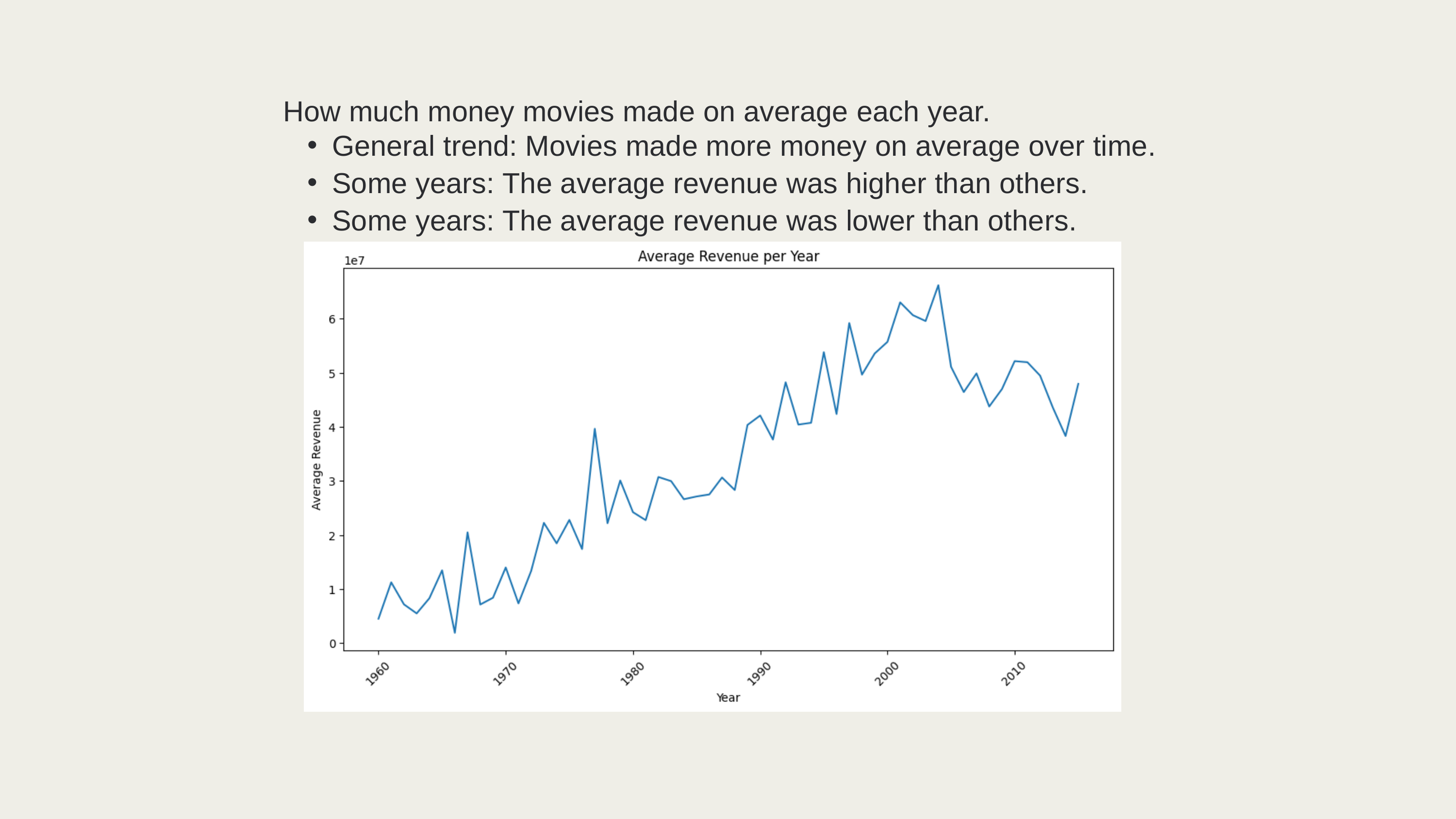

How much money movies made on average each year.
General trend: Movies made more money on average over time.
Some years: The average revenue was higher than others.
Some years: The average revenue was lower than others.